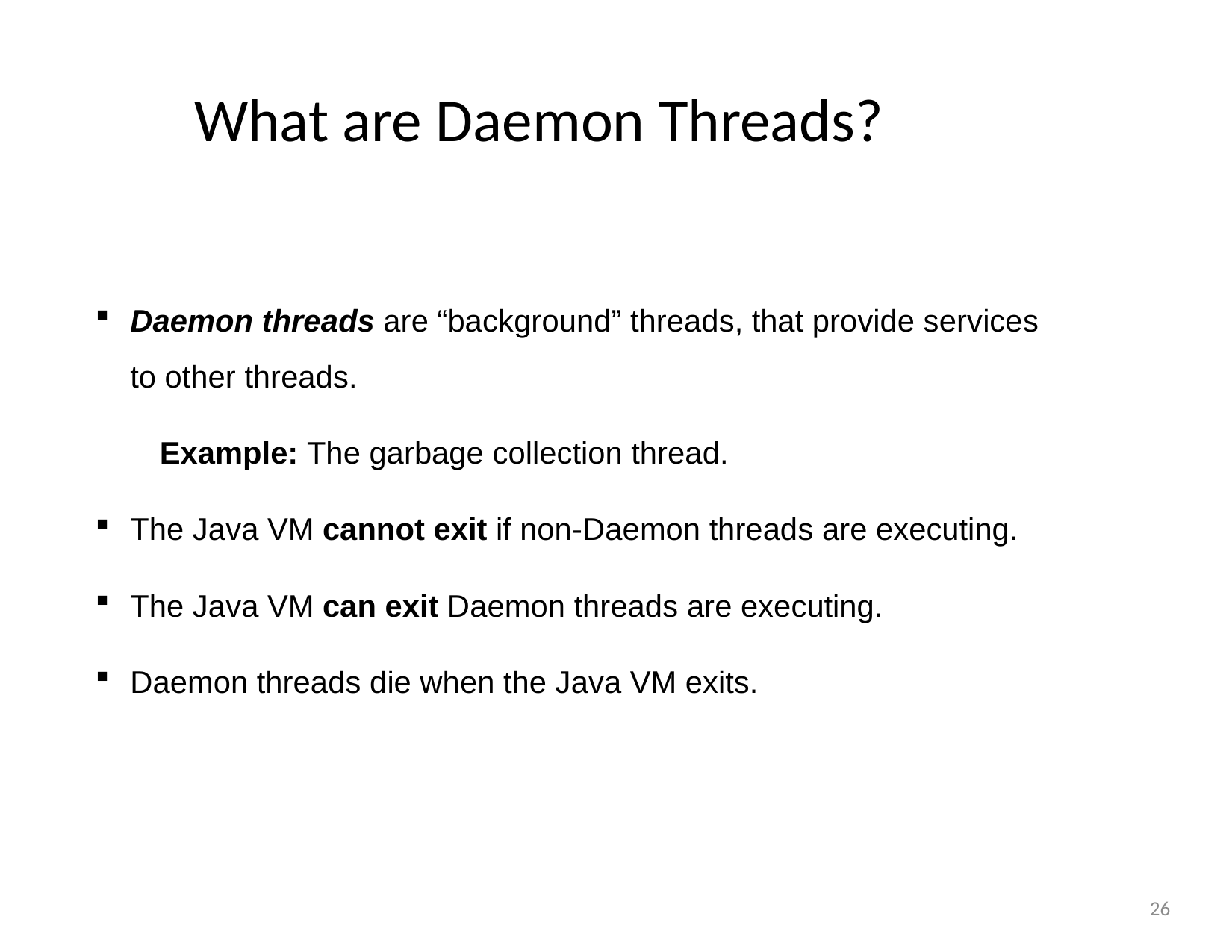

# What are Daemon Threads?
Daemon threads are “background” threads, that provide services to other threads.

Example: The garbage collection thread.

The Java VM cannot exit if non-Daemon threads are executing.

The Java VM can exit Daemon threads are executing.

Daemon threads die when the Java VM exits.

26